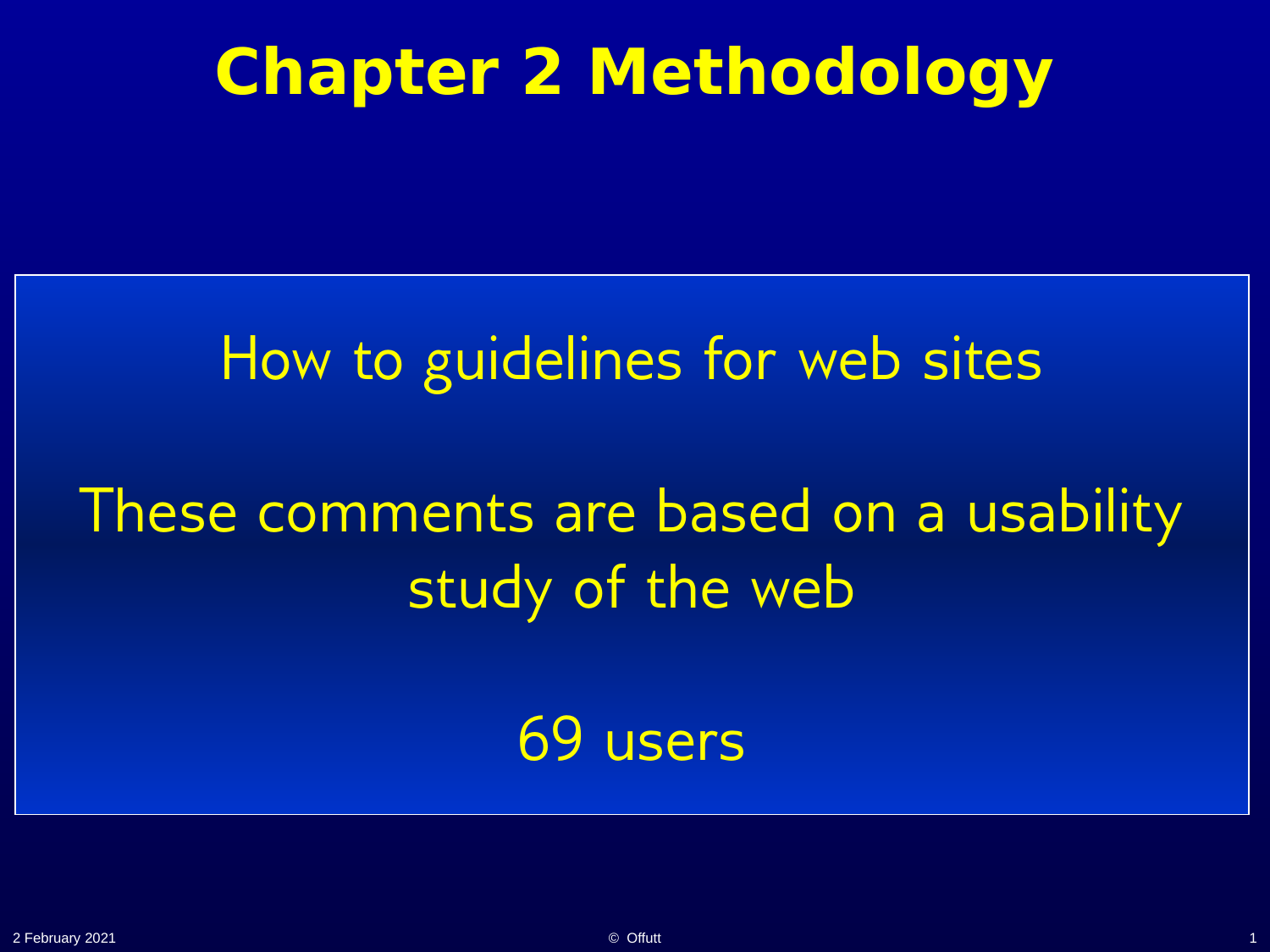

# Chapter 2 Methodology
How to guidelines for web sites

These comments are based on a usability study of the web

69 users
2 February 2021
©  Offutt
1